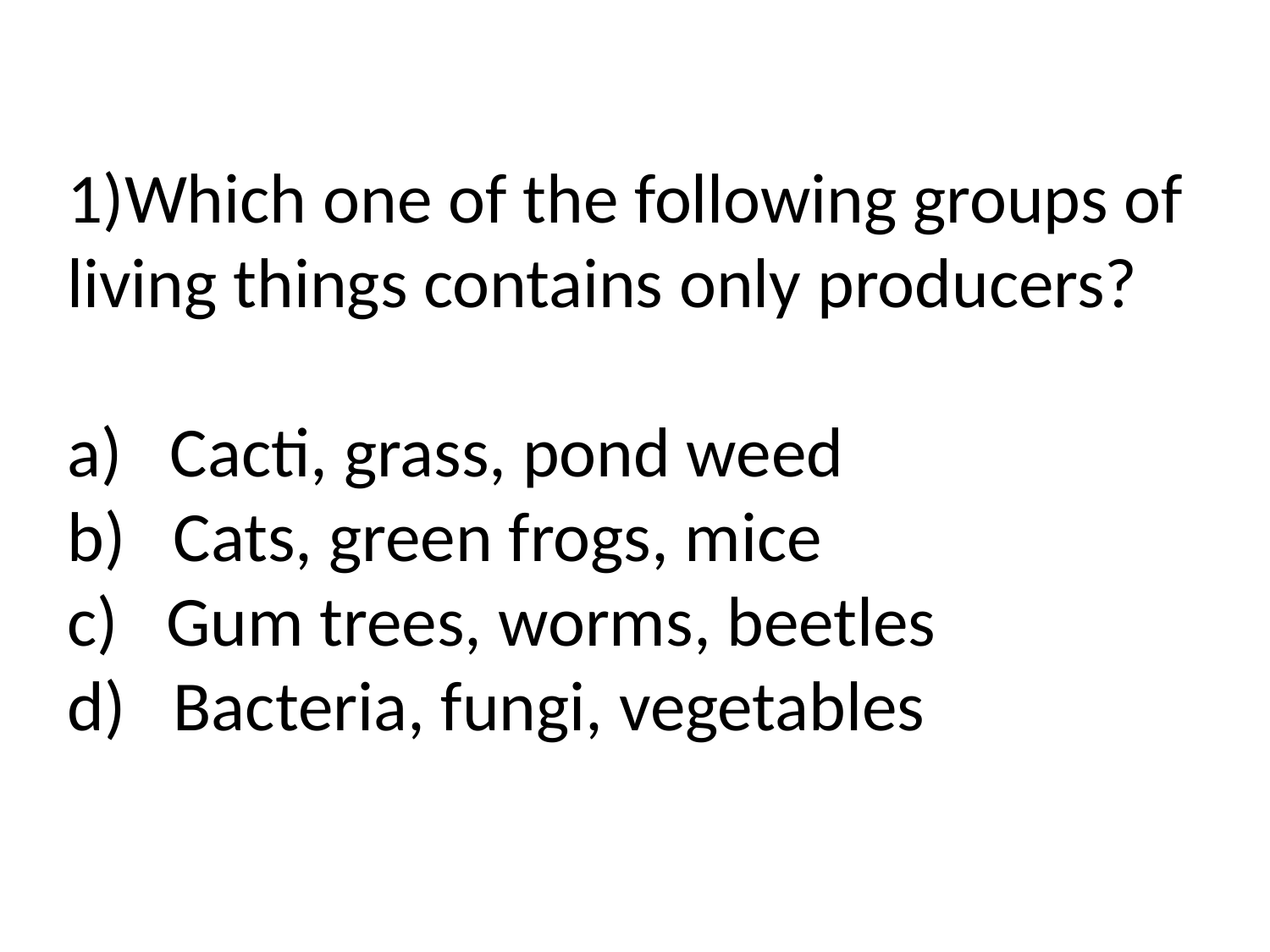

1)Which one of the following groups of living things contains only producers?

a)   Cacti, grass, pond weed
b)   Cats, green frogs, mice
c)   Gum trees, worms, beetles
d)   Bacteria, fungi, vegetables